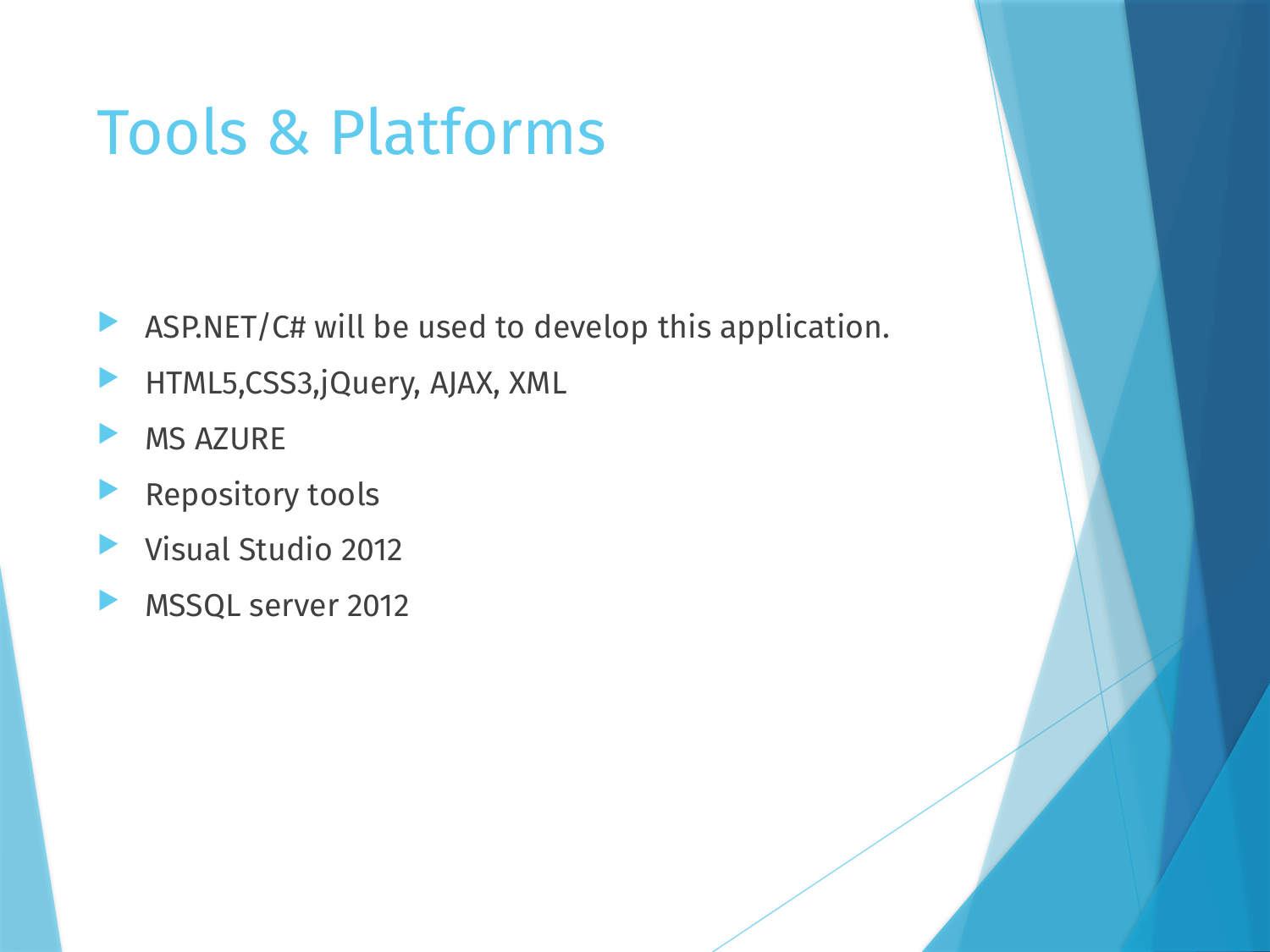

# Tools & Platforms
ASP.NET/C# will be used to develop this application.
HTML5,CSS3,jQuery, AJAX, XML
MS AZURE
Repository tools
Visual Studio 2012
MSSQL server 2012